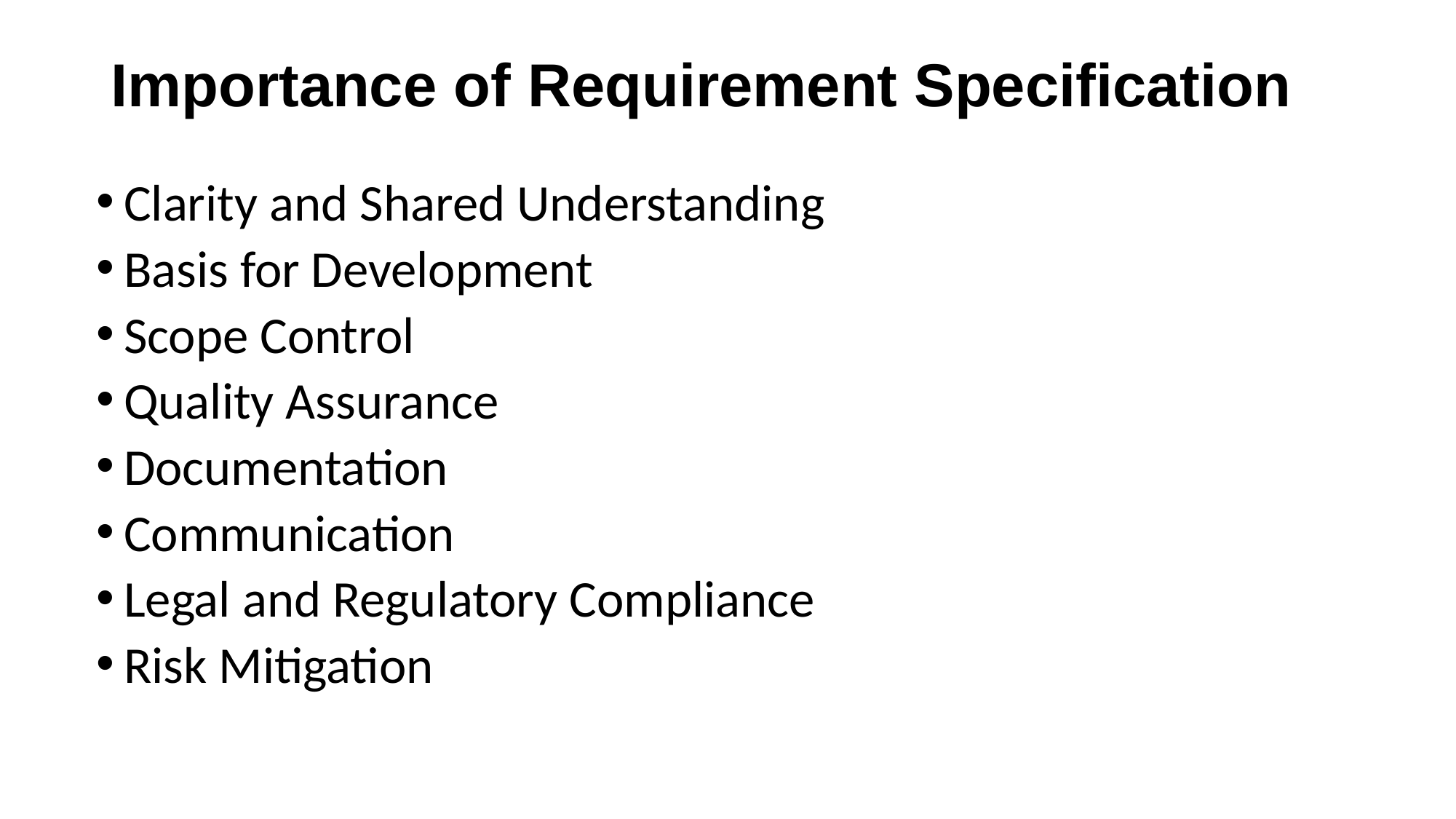

# Importance of Requirement Specification
Clarity and Shared Understanding
Basis for Development
Scope Control
Quality Assurance
Documentation
Communication
Legal and Regulatory Compliance
Risk Mitigation